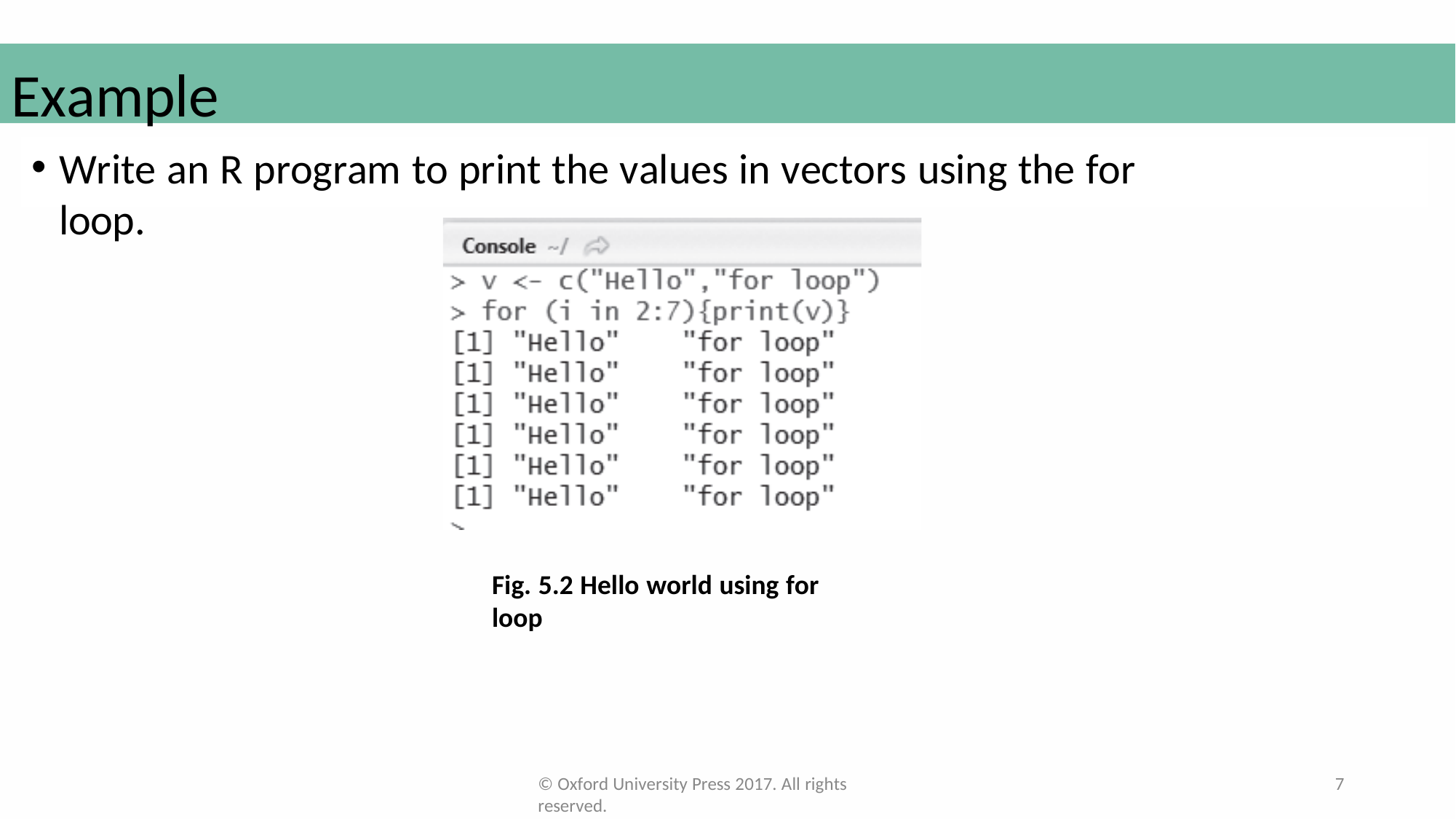

# Example

Write an R program to print the values in vectors using the for loop.

Fig. 5.2 Hello world using for loop
© Oxford University Press 2017. All rights reserved.
7